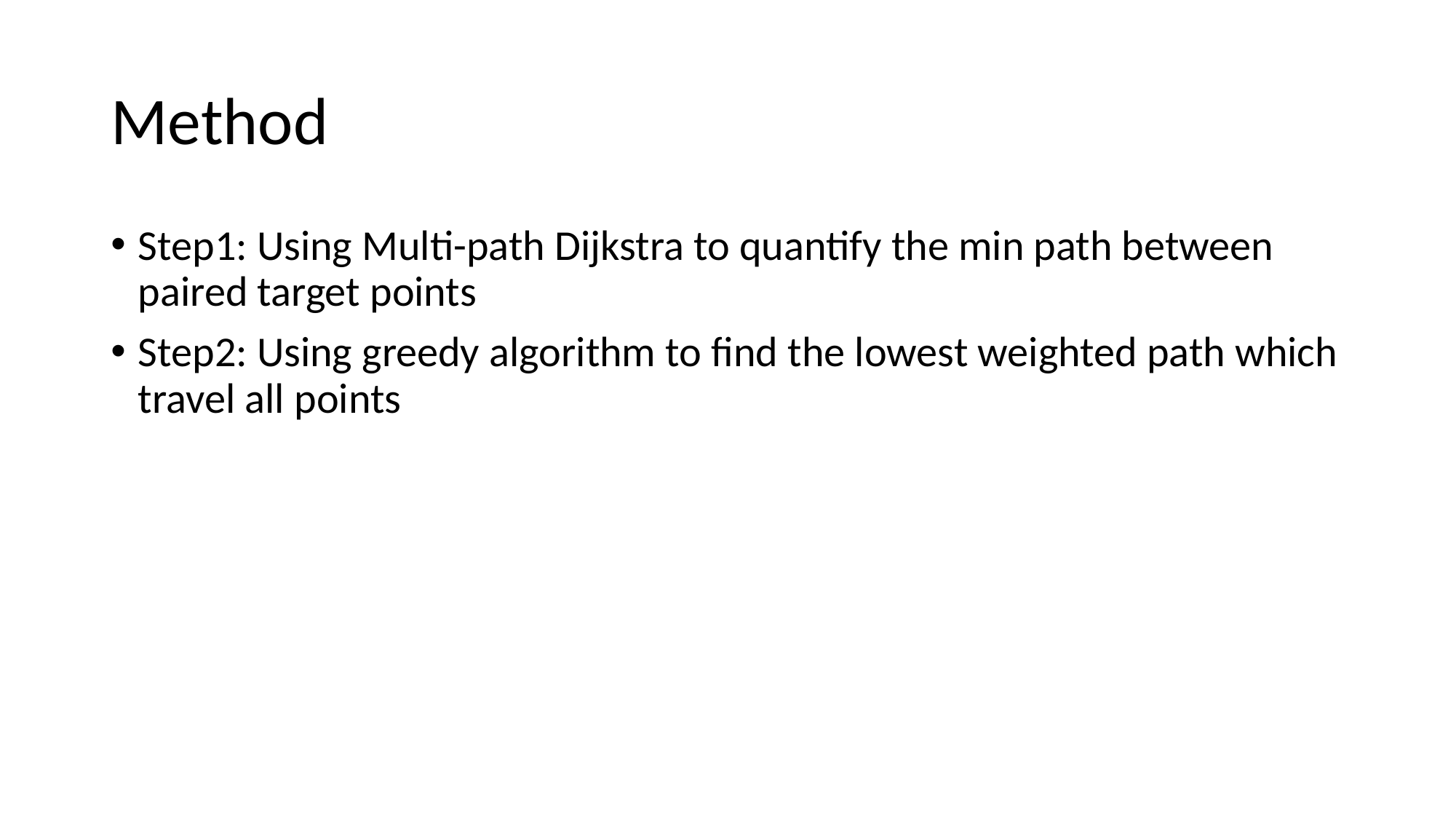

# Method
Step1: Using Multi-path Dijkstra to quantify the min path between paired target points
Step2: Using greedy algorithm to find the lowest weighted path which travel all points